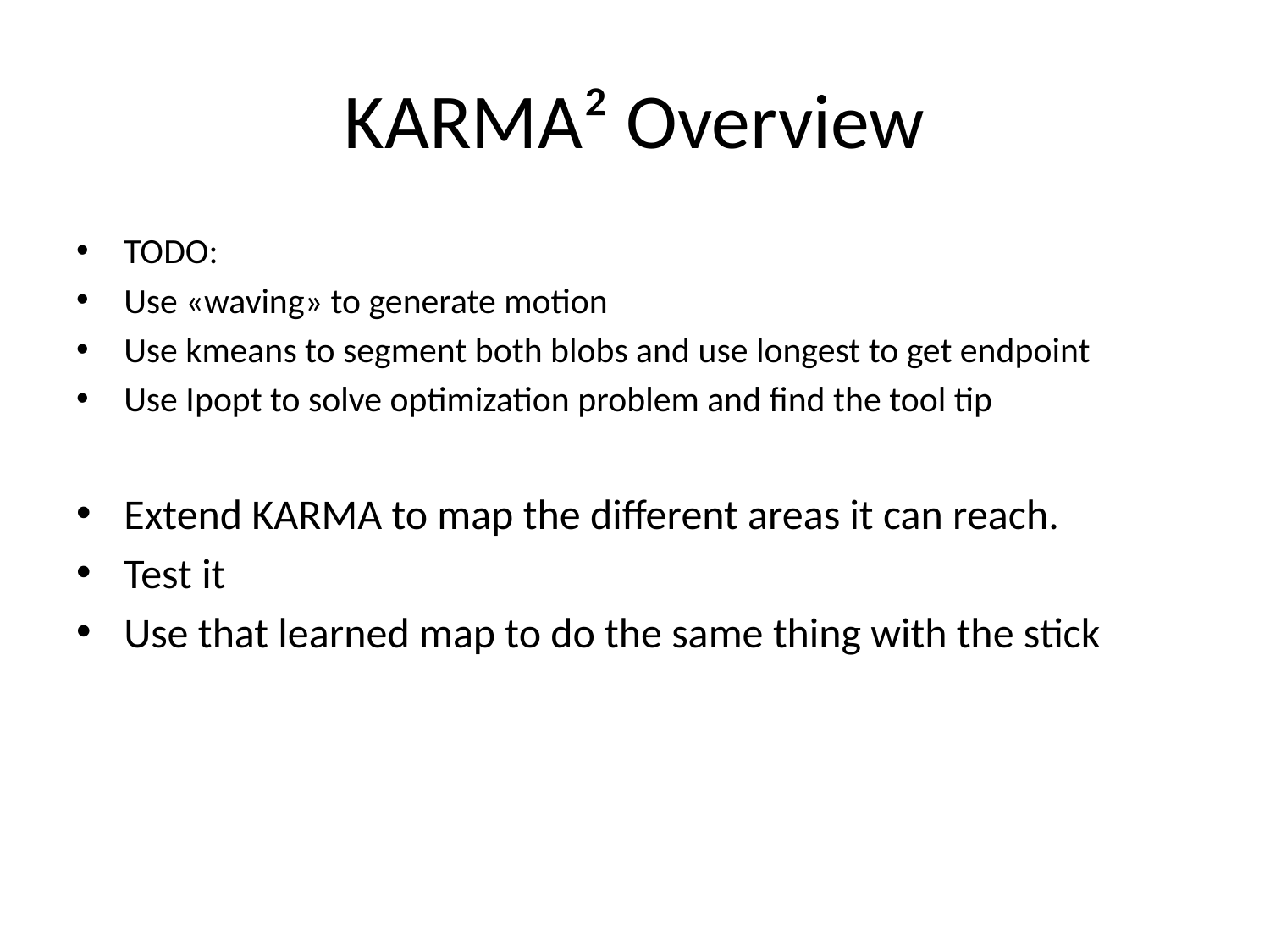

# KARMA² Overview
TODO:
Use «waving» to generate motion
Use kmeans to segment both blobs and use longest to get endpoint
Use Ipopt to solve optimization problem and find the tool tip

Extend KARMA to map the different areas it can reach.
Test it
Use that learned map to do the same thing with the stick